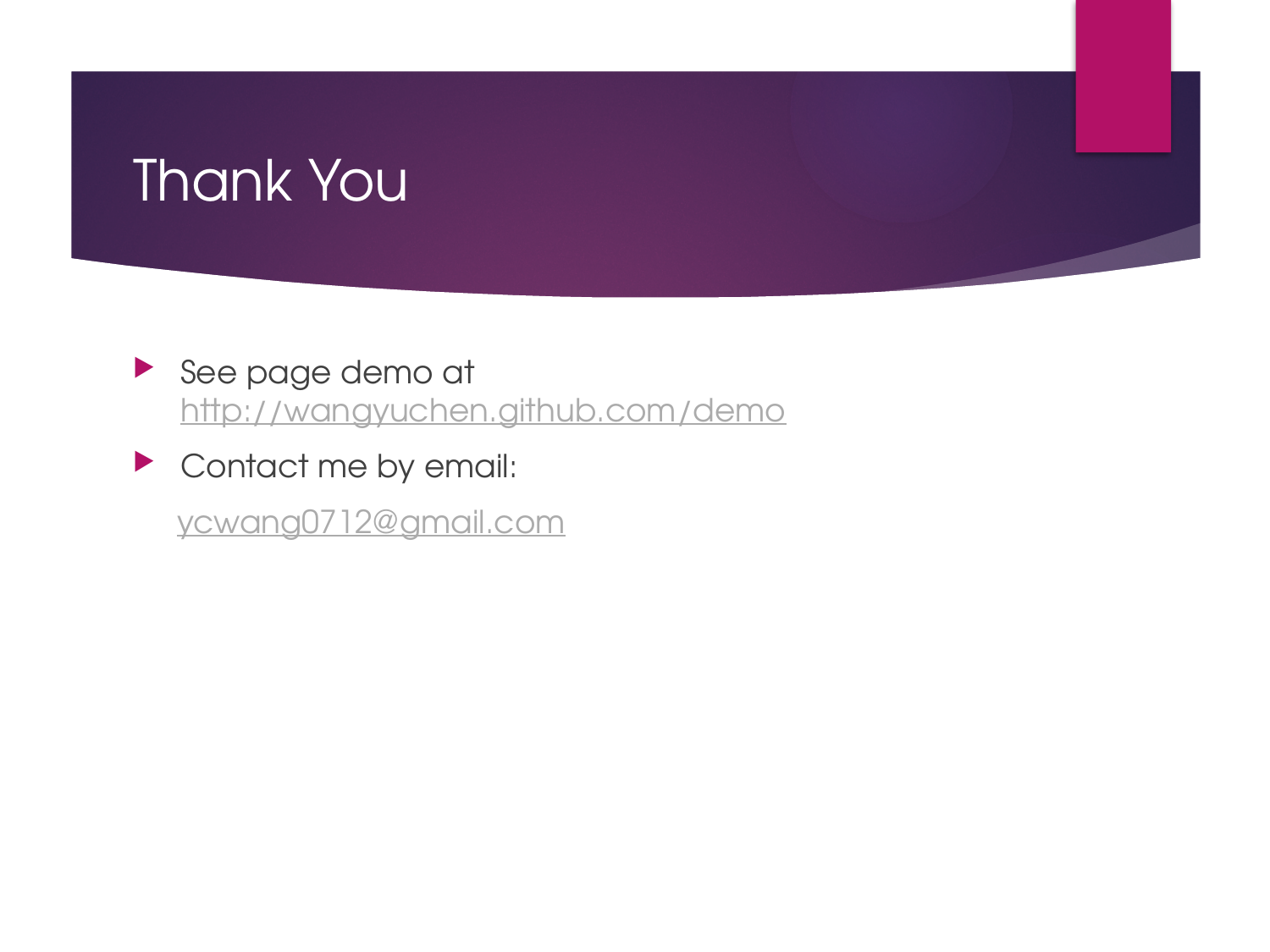

# Thank You
See page demo at http://wangyuchen.github.com/demo
Contact me by email:
     ycwang0712@gmail.com